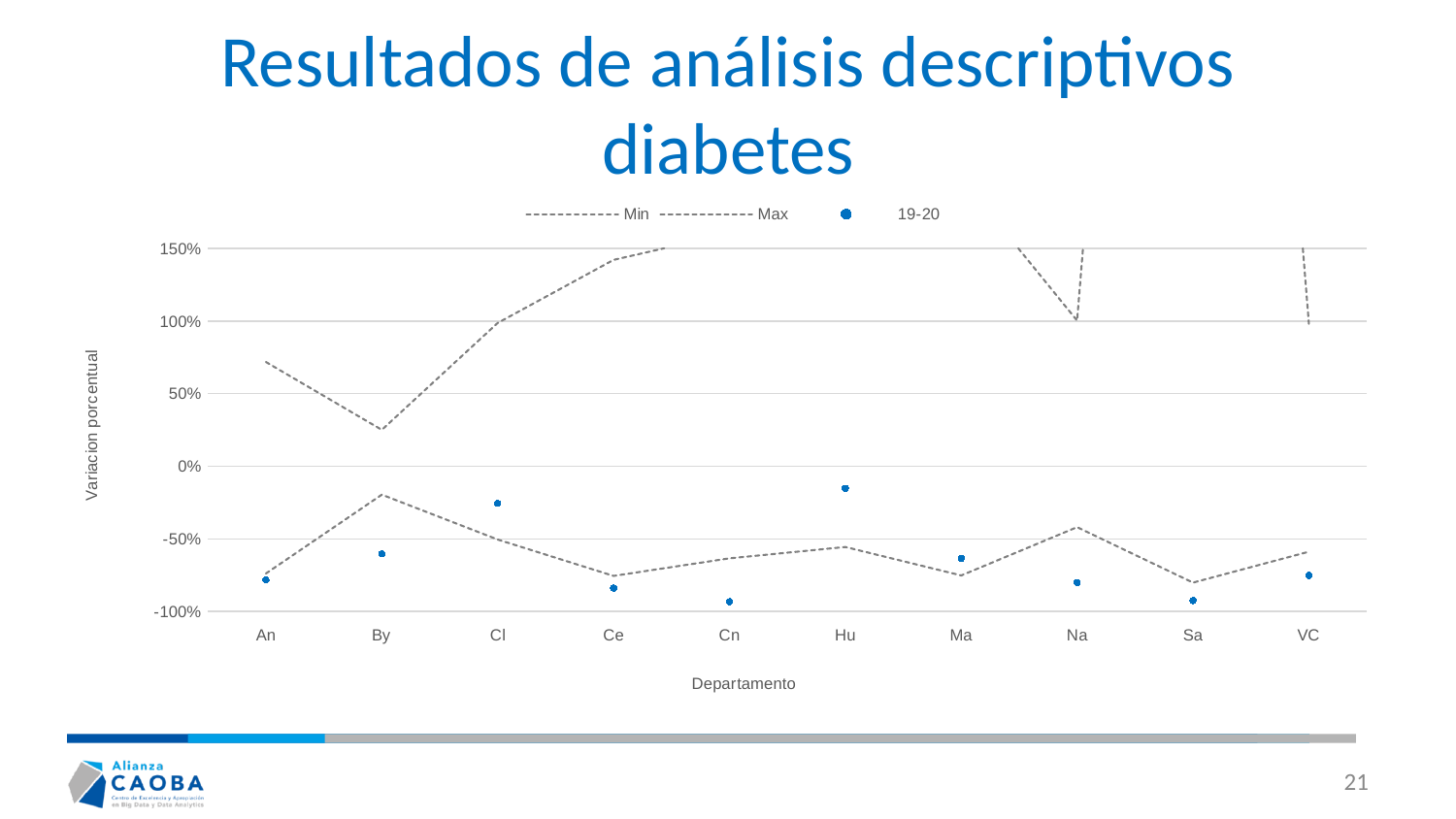

# Resultados de análisis descriptivos diabetes

### Chart

| Category | Min | Max | 19-20 |
|---|---|---|---|
| An | -0.7383825889473964 | 0.7175556189389627 | -0.7819517104223171 |
| By | -0.1954158016503798 | 0.2505072605251773 | -0.6033494190704374 |
| Cl | -0.5044010396356559 | 0.9863175842292896 | -0.25597202831416777 |
| Ce | -0.7548821311402402 | 1.4205030548952209 | -0.8385180648041156 |
| Cn | -0.6335308628806561 | 1.6025069038604562 | -0.9320399332311146 |
| Hu | -0.5556914229357663 | 3.7262753804202995 | -0.15124414554654564 |
| Ma | -0.7516691649852232 | 1.982353966574586 | -0.6337885546603274 |
| Na | -0.4193882796598434 | 1.0023118619224698 | -0.7998003238866397 |
| Sa | -0.8013731494369227 | 10.827098092107846 | -0.9245261371513254 |
| VC | -0.5881623510143165 | 0.9801517546031818 | -0.7515638050901587 |